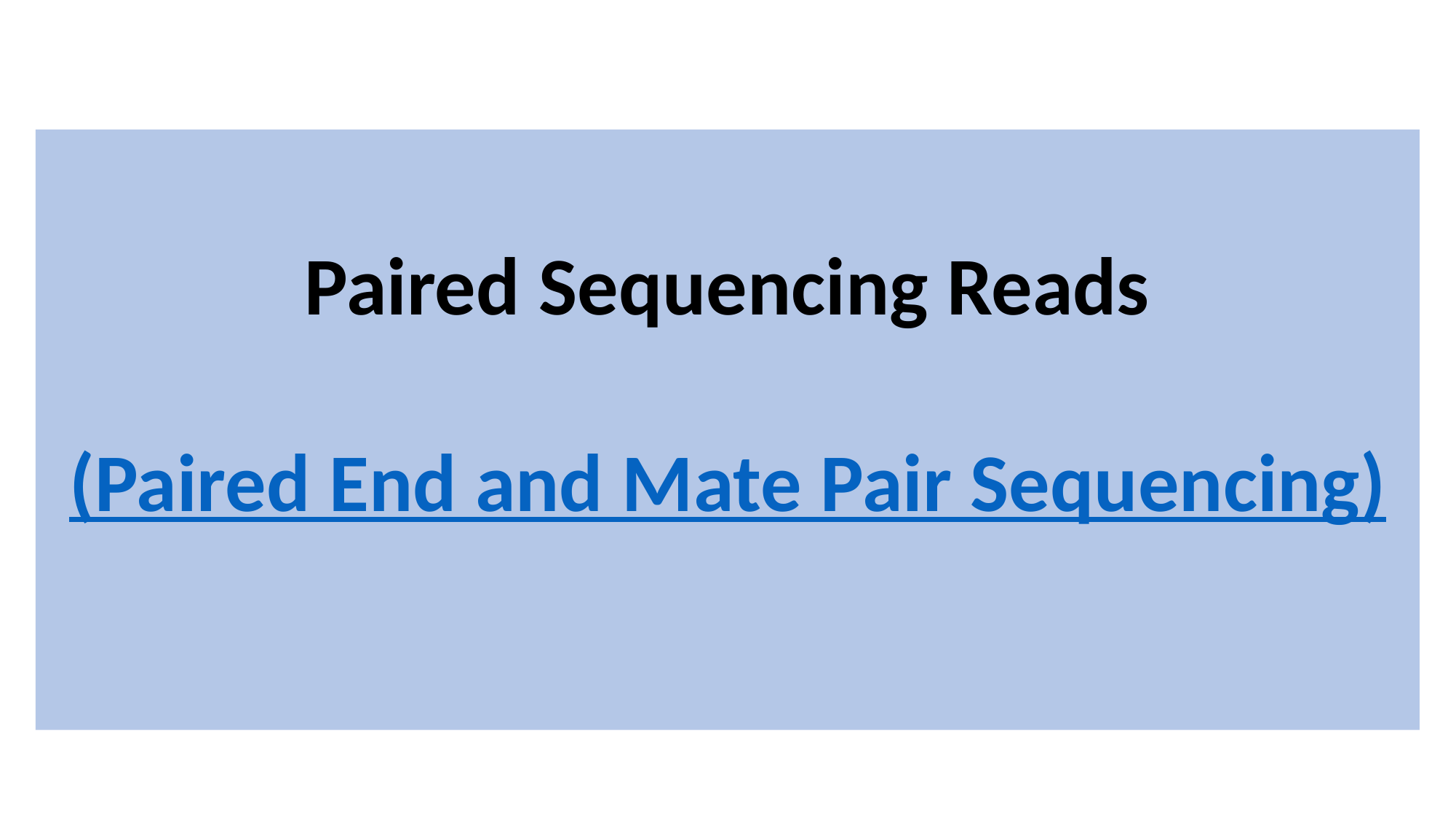

Paired Sequencing Reads

(Paired End and Mate Pair Sequencing)